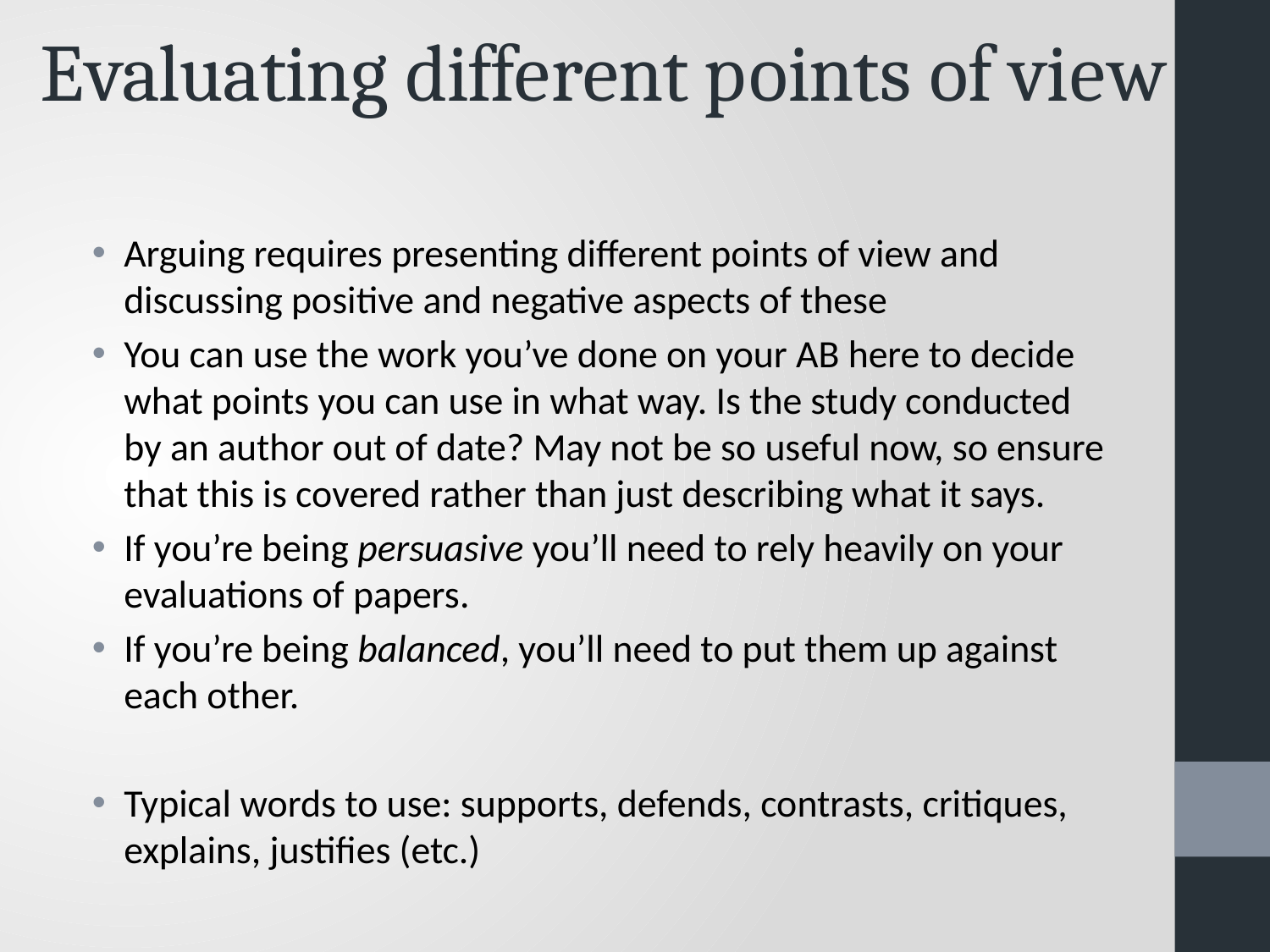

# Evaluating different points of view
Arguing requires presenting different points of view and discussing positive and negative aspects of these
You can use the work you’ve done on your AB here to decide what points you can use in what way. Is the study conducted by an author out of date? May not be so useful now, so ensure that this is covered rather than just describing what it says.
If you’re being persuasive you’ll need to rely heavily on your evaluations of papers.
If you’re being balanced, you’ll need to put them up against each other.

Typical words to use: supports, defends, contrasts, critiques, explains, justifies (etc.)